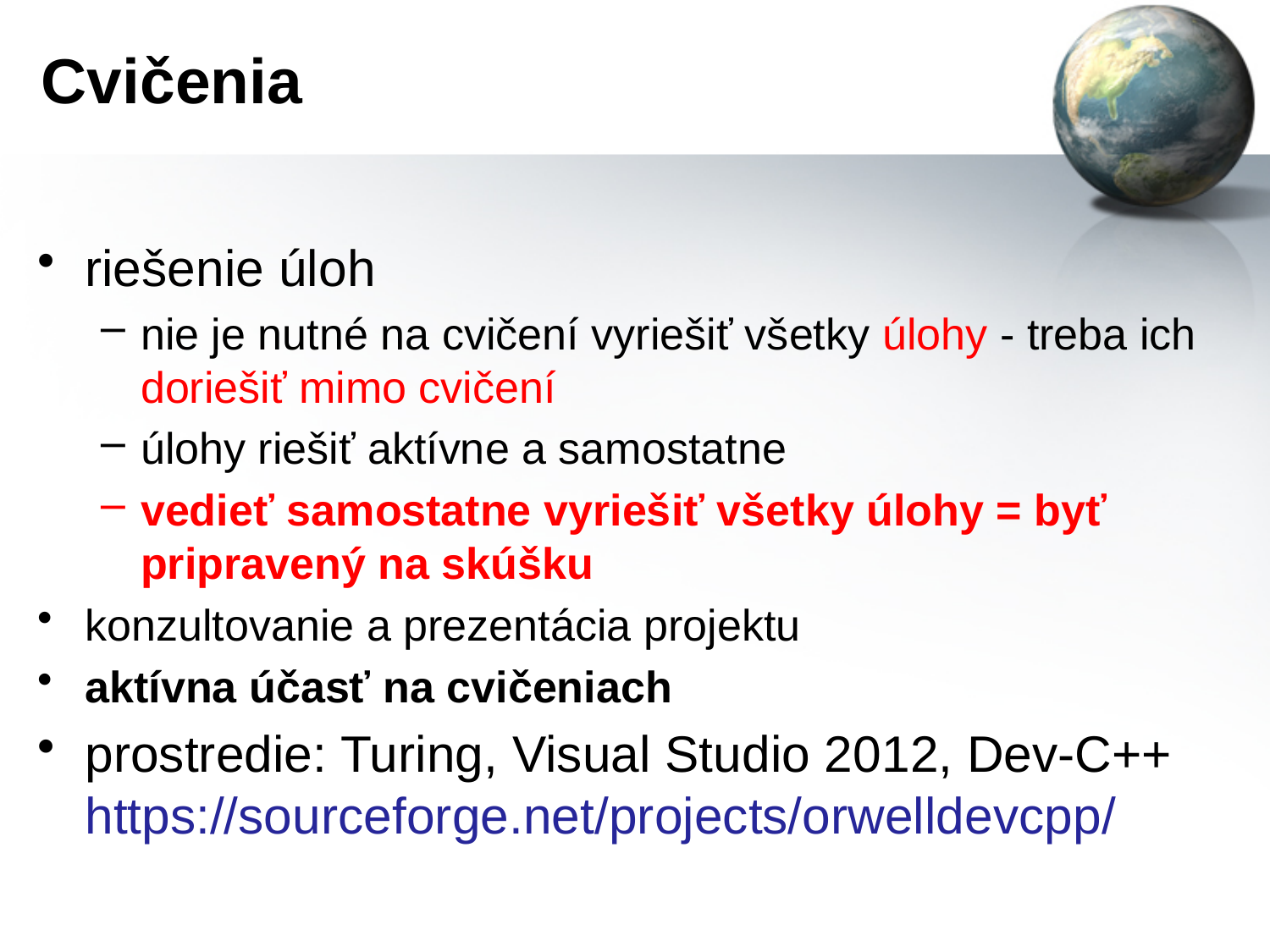

# Cvičenia
riešenie úloh
nie je nutné na cvičení vyriešiť všetky úlohy - treba ich doriešiť mimo cvičení
úlohy riešiť aktívne a samostatne
vedieť samostatne vyriešiť všetky úlohy = byť pripravený na skúšku
konzultovanie a prezentácia projektu
aktívna účasť na cvičeniach
prostredie: Turing, Visual Studio 2012, Dev-C++ https://sourceforge.net/projects/orwelldevcpp/